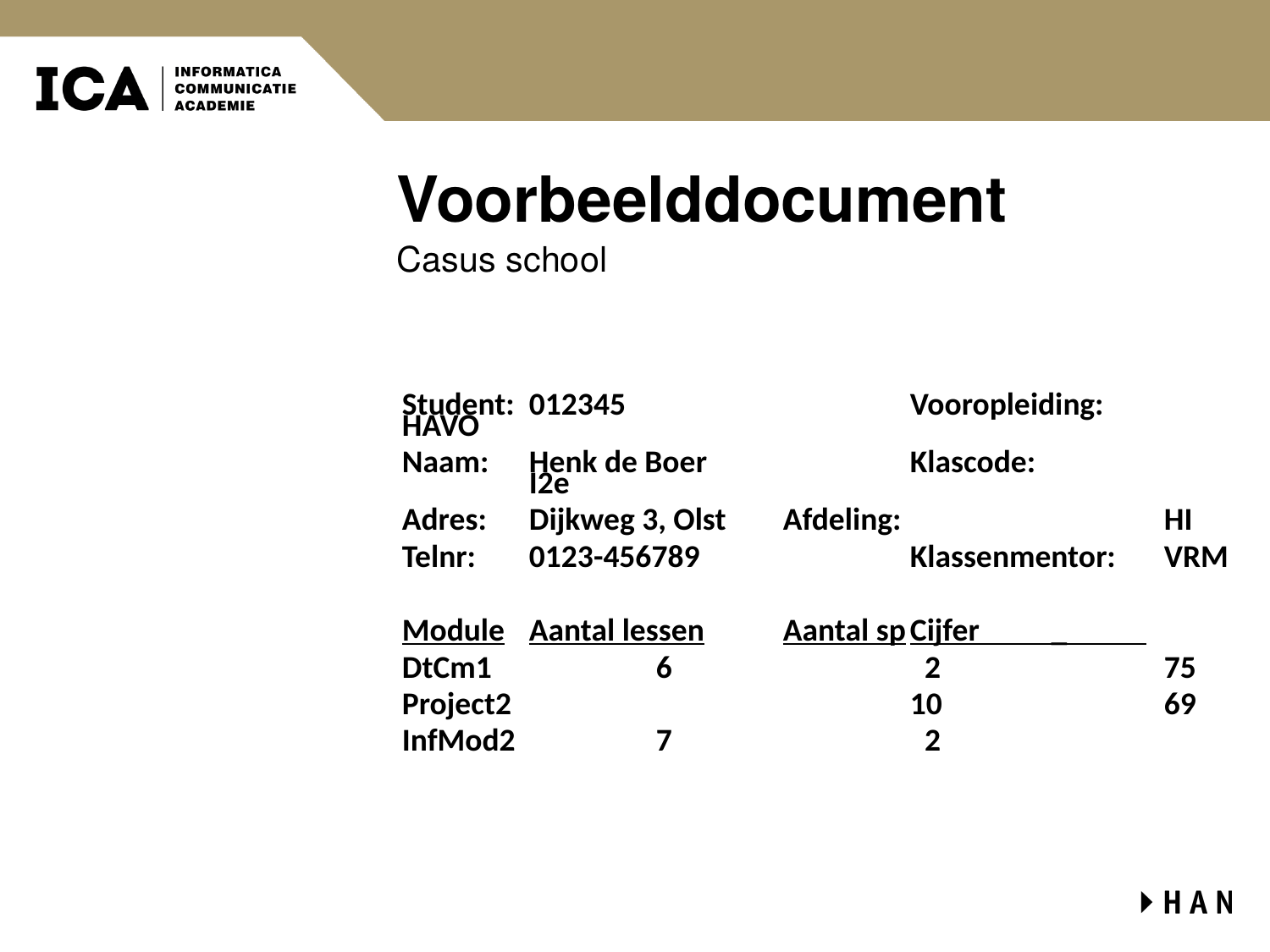

# Voorbeelddocument
Casus school

Student:	012345			Vooropleiding:	HAVO
Naam:	Henk de Boer 		Klascode:			I2e
Adres:	Dijkweg 3, Olst	Afdeling:			HI
Telnr:	0123-456789 		Klassenmentor:	VRM

Module	Aantal lessen	Aantal sp	Cijfer          _
DtCm1		6		  2		75
Project2				10		69
InfMod2		7		  2